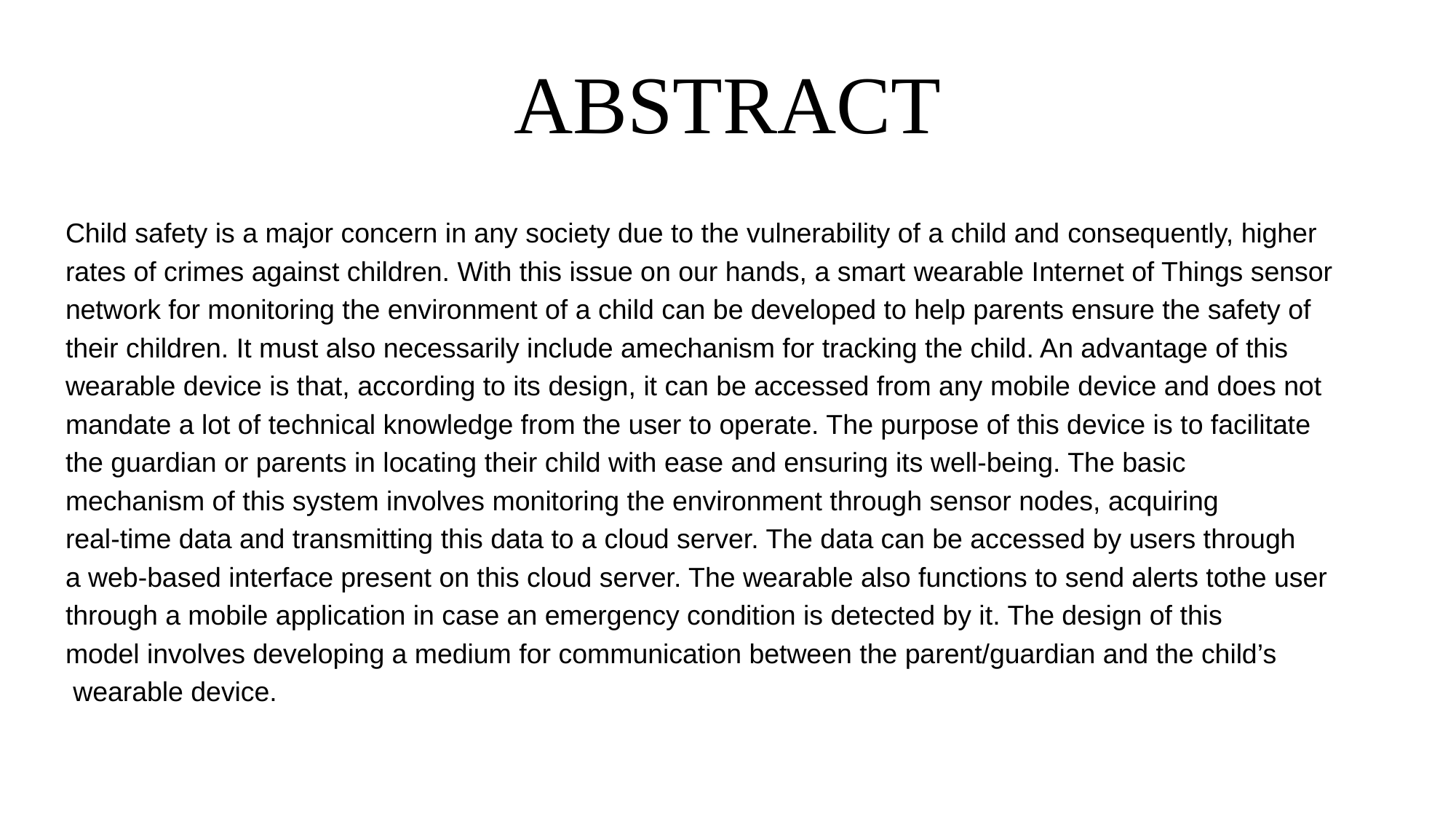

# ABSTRACT
Child safety is a major concern in any society due to the vulnerability of a child and consequently, higher
rates of crimes against children. With this issue on our hands, a smart wearable Internet of Things sensor
network for monitoring the environment of a child can be developed to help parents ensure the safety of
their children. It must also necessarily include amechanism for tracking the child. An advantage of this
wearable device is that, according to its design, it can be accessed from any mobile device and does not
mandate a lot of technical knowledge from the user to operate. The purpose of this device is to facilitate
the guardian or parents in locating their child with ease and ensuring its well-being. The basic
mechanism of this system involves monitoring the environment through sensor nodes, acquiring
real-time data and transmitting this data to a cloud server. The data can be accessed by users through
a web-based interface present on this cloud server. The wearable also functions to send alerts tothe user
through a mobile application in case an emergency condition is detected by it. The design of this
model involves developing a medium for communication between the parent/guardian and the child’s
 wearable device.